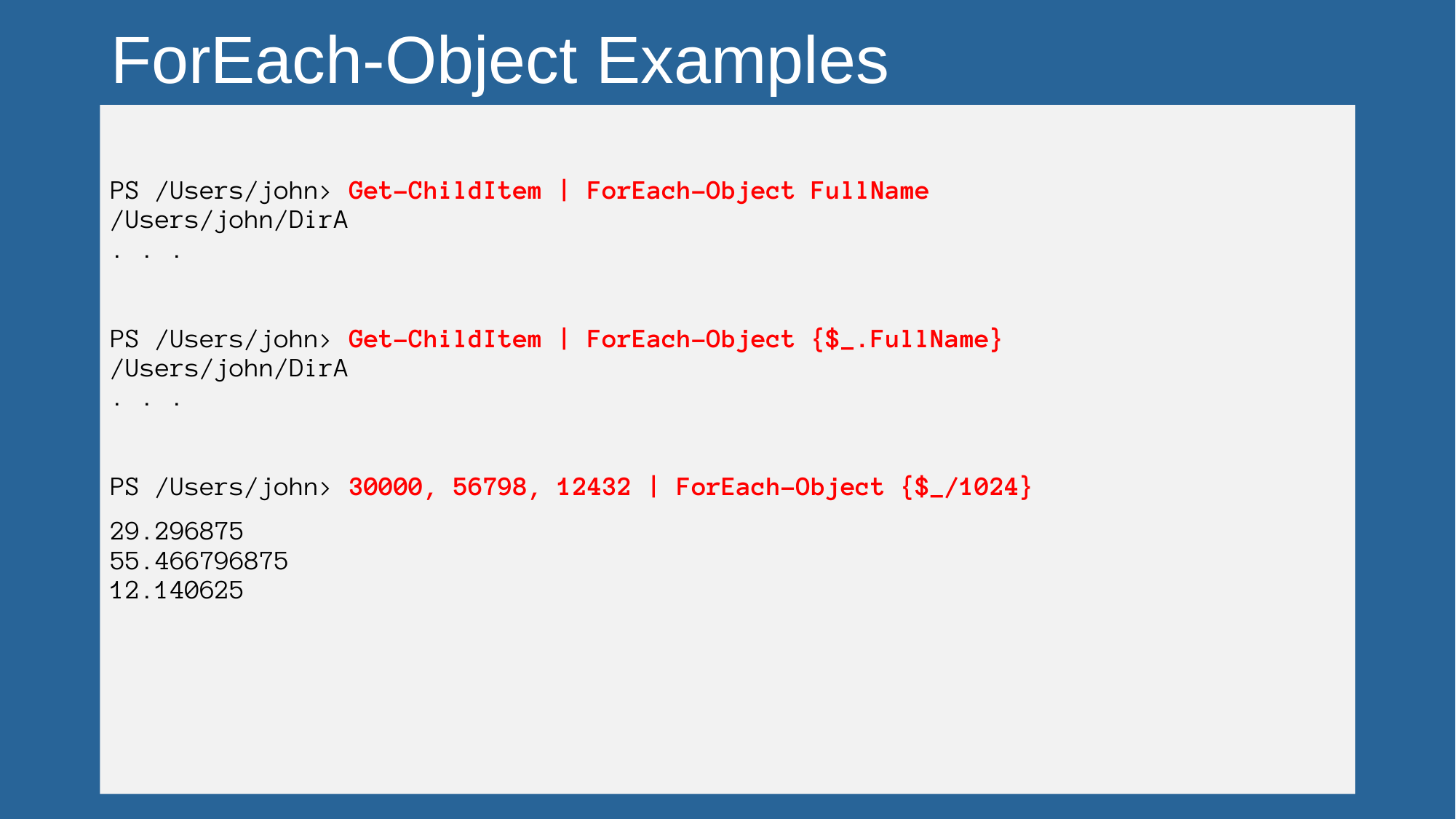

# ForEach-Object Examples
PS /Users/john> Get-ChildItem | ForEach-Object FullName
/Users/john/DirA
. . .

PS /Users/john> Get-ChildItem | ForEach-Object {$_.FullName}
/Users/john/DirA
. . .

PS /Users/john> 30000, 56798, 12432 | ForEach-Object {$_/1024}
29.296875
55.466796875
12.140625